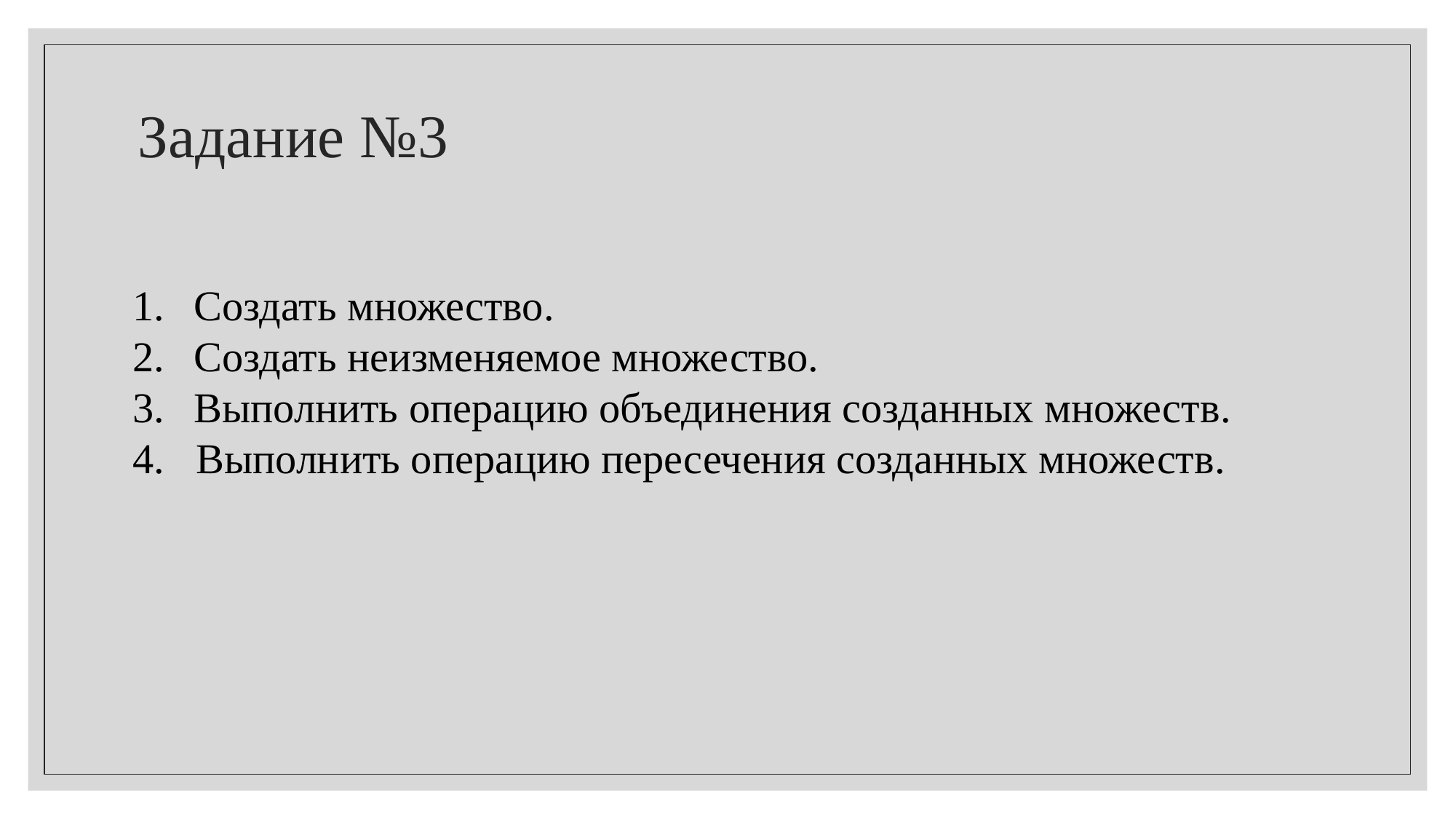

# Задание №3
Создать множество.
Создать неизменяемое множество.
Выполнить операцию объединения созданных множеств.
4.   Выполнить операцию пересечения созданных множеств.